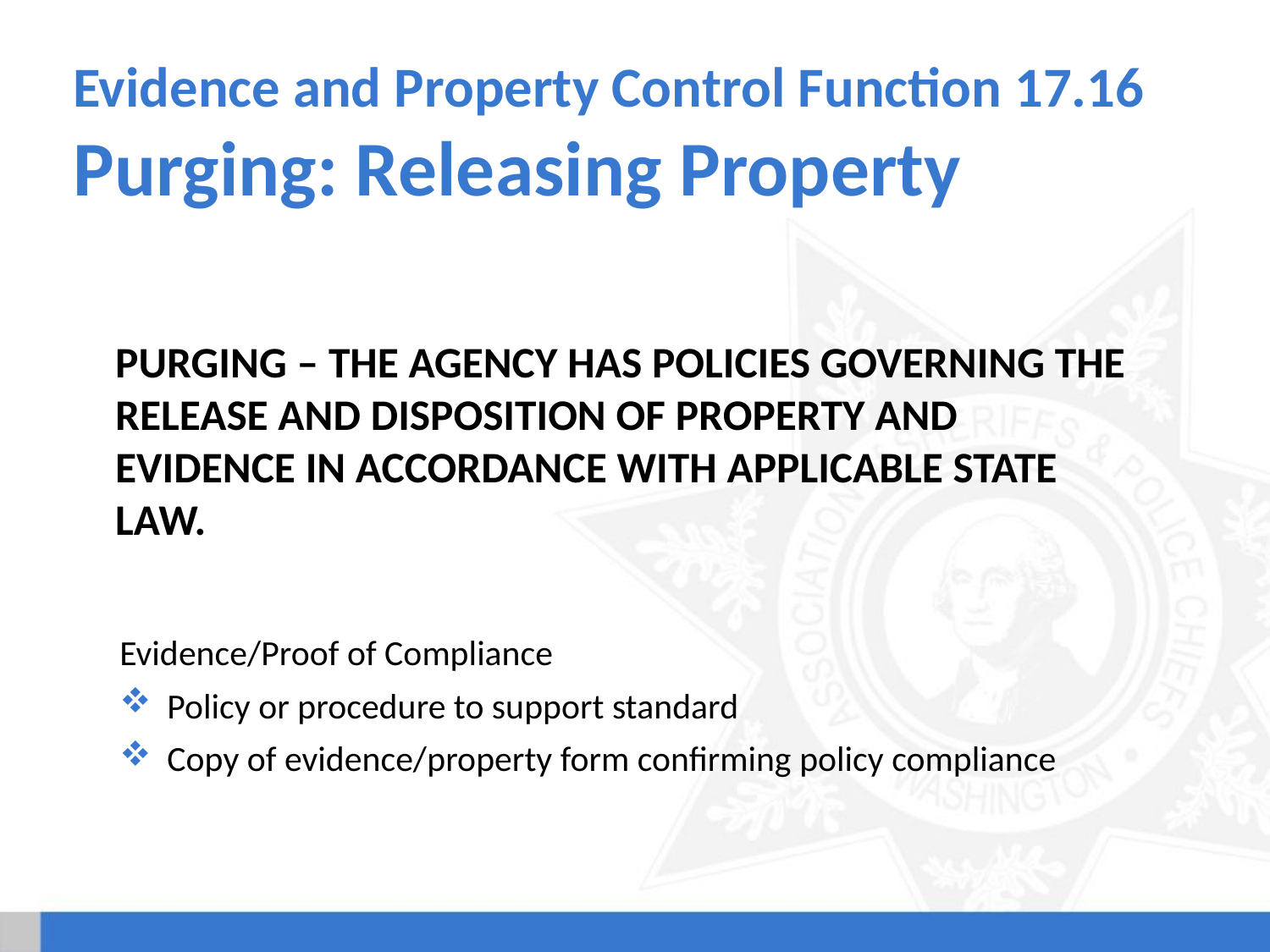

# Evidence and Property Control Function 17.16 Purging: Releasing Property
Purging – The agency has policies governing the release and disposition of property and evidence in Accordance with applicable state law.
Evidence/Proof of Compliance
Policy or procedure to support standard
Copy of evidence/property form confirming policy compliance